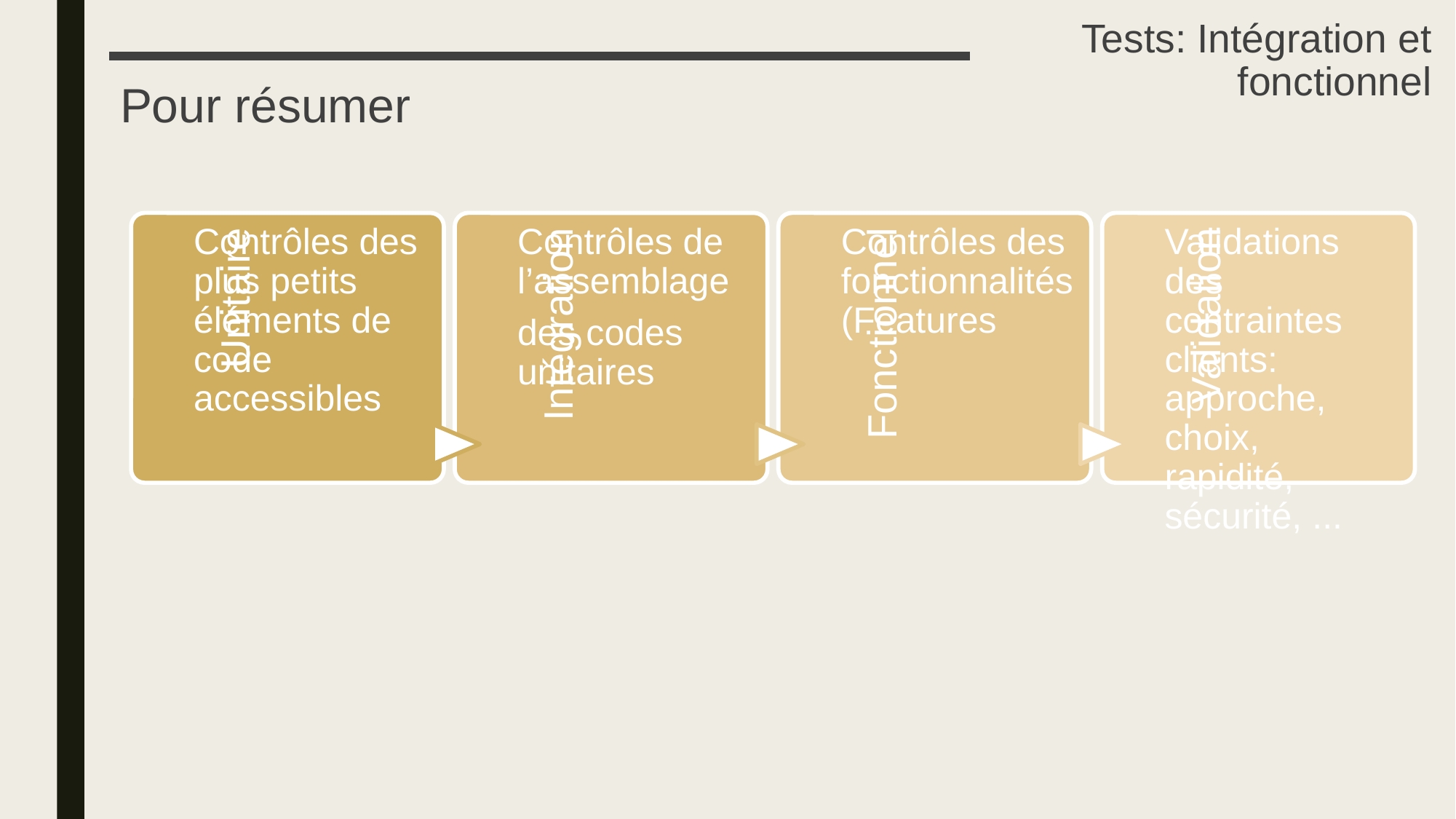

# Tests: Intégration et fonctionnel
Pour résumer

Unitaire
Contrôles des plus petits éléments de code accessibles
Intégration
Contrôles de l’assemblage
des codes unitaires
Fonctionnel
Contrôles des fonctionnalités (Features
Validation
Validations des contraintes clients: approche, choix, rapidité, sécurité, ...